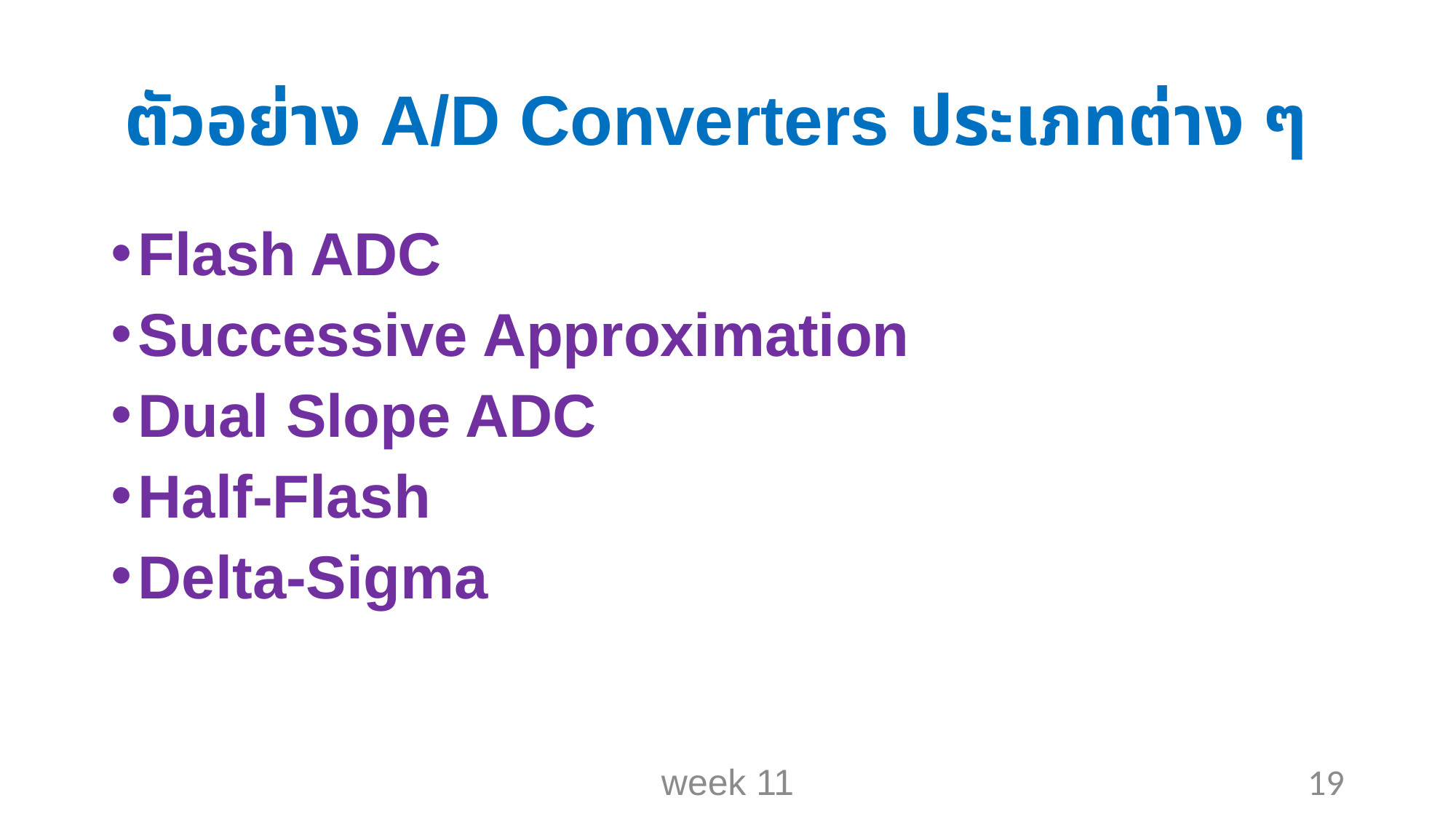

# ตัวอย่าง A/D Converters ประเภทต่าง ๆ
Flash ADC
Successive Approximation
Dual Slope ADC
Half-Flash
Delta-Sigma

week 11
19